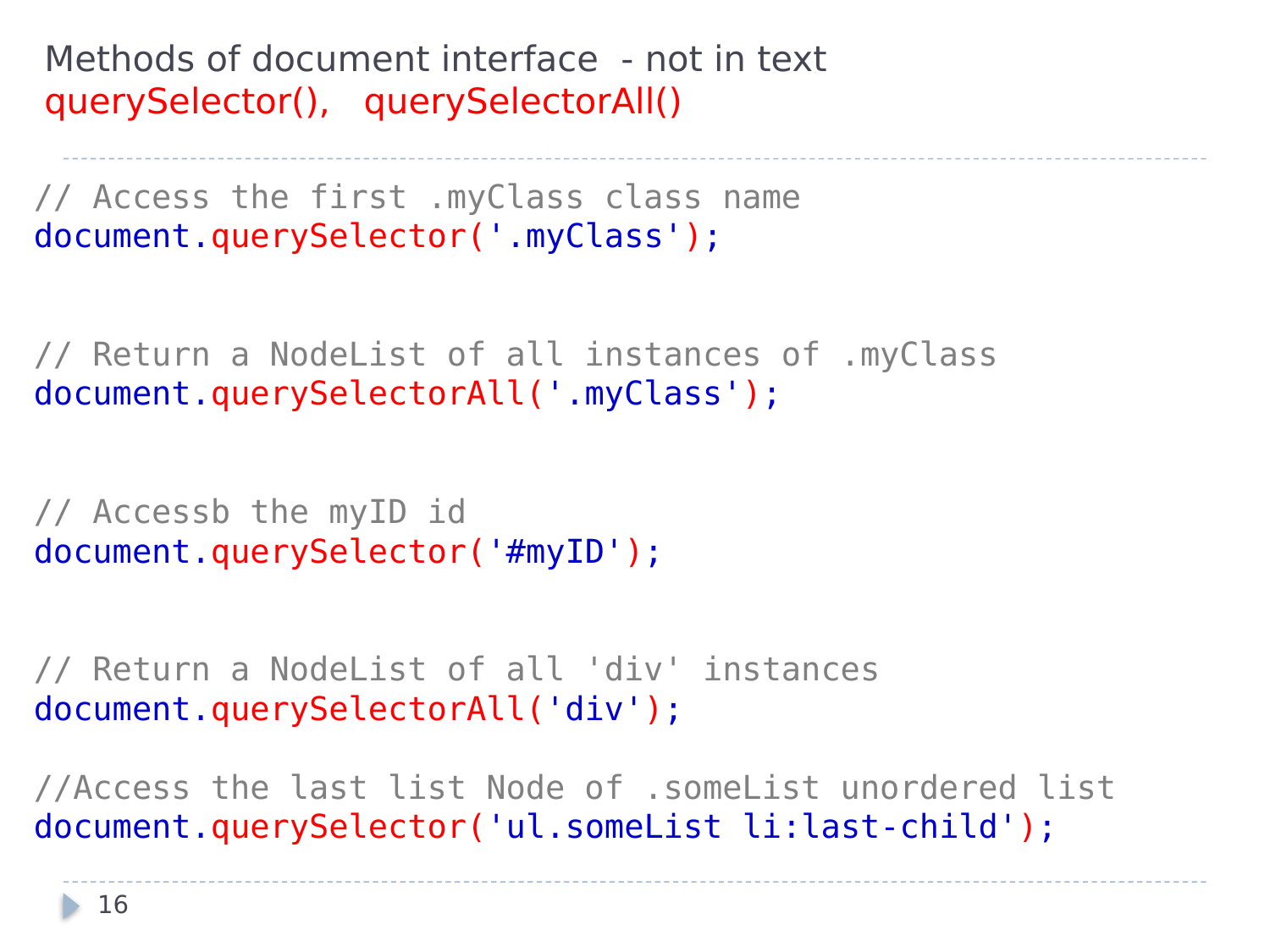

# Methods of document interface  - not in text querySelector(),   querySelectorAll()
// Access the first .myClass class name
document.querySelector('.myClass');

// Return a NodeList of all instances of .myClass
document.querySelectorAll('.myClass');

// Accessb the myID id
document.querySelector('#myID');

// Return a NodeList of all 'div' instances
document.querySelectorAll('div');

//Access the last list Node of .someList unordered list
document.querySelector('ul.someList li:last-child');

16